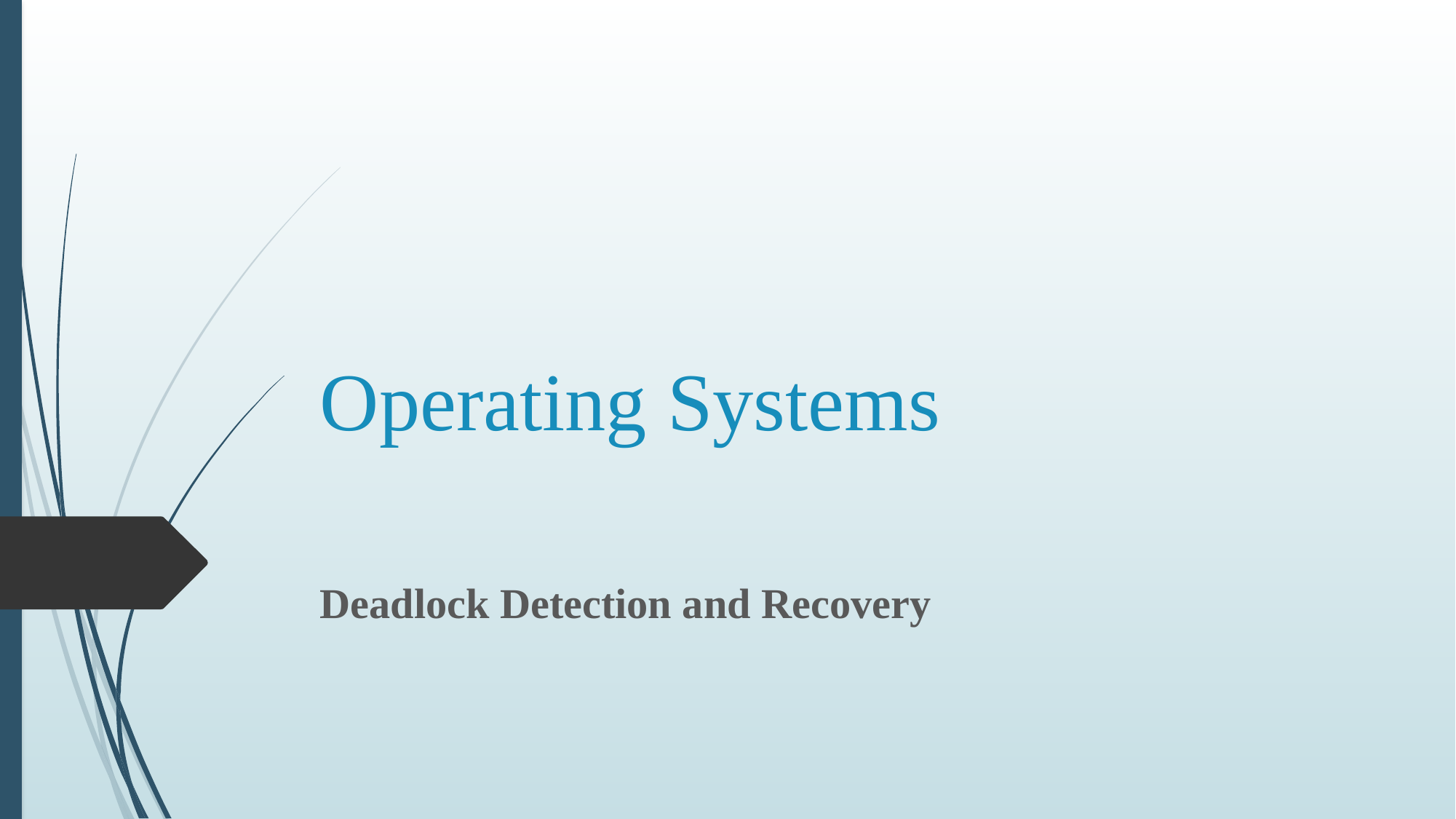

# Operating Systems
Deadlock Detection and Recovery